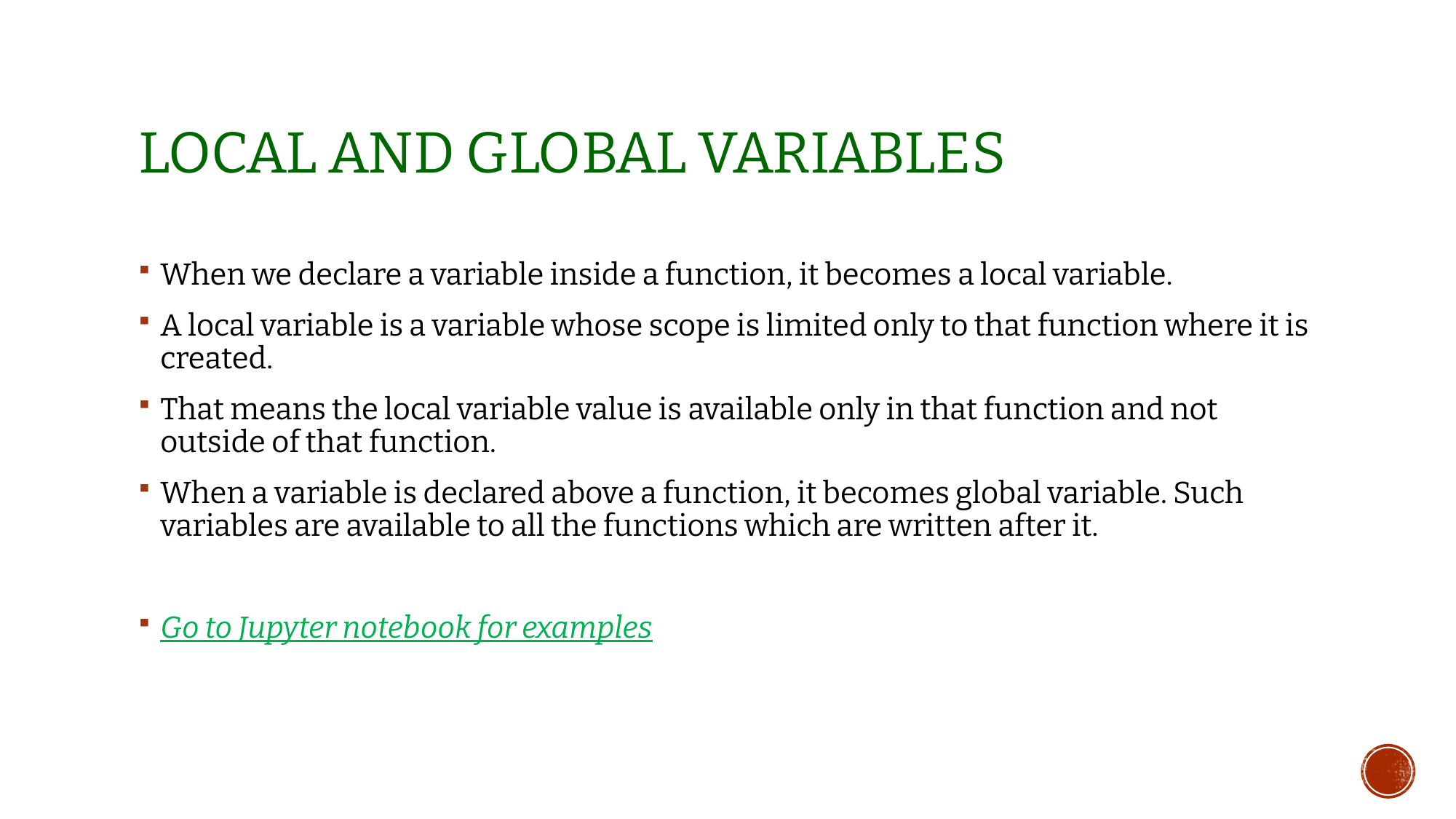

# Local and global variables
When we declare a variable inside a function, it becomes a local variable.
A local variable is a variable whose scope is limited only to that function where it is created.
That means the local variable value is available only in that function and not outside of that function.
When a variable is declared above a function, it becomes global variable. Such variables are available to all the functions which are written after it.

Go to Jupyter notebook for examples